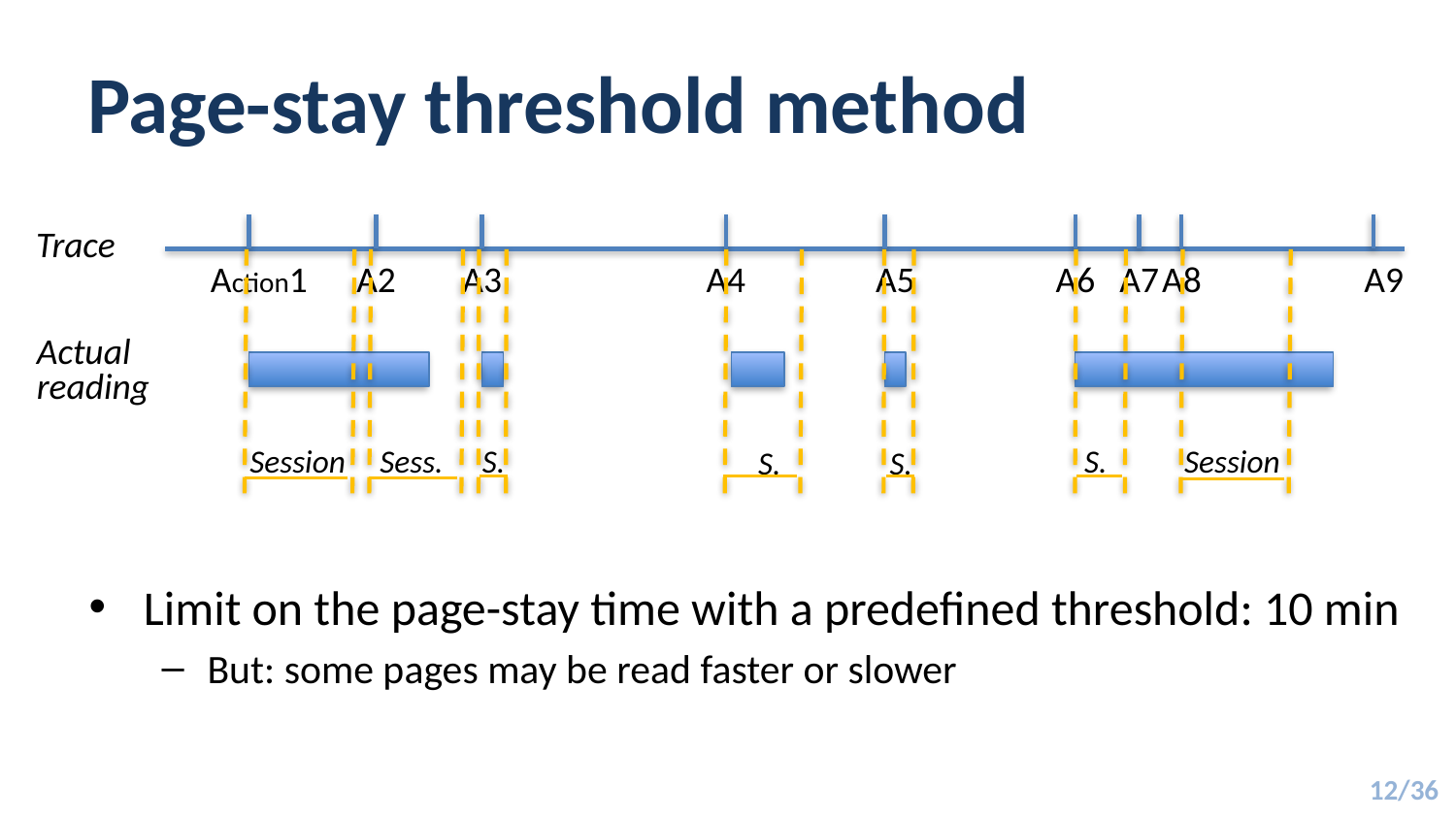

# Page-stay threshold method
Trace
Action1
A2
A3
A4
A5
A6
A7
A8
A9
Actual
reading

Session
Sess.
S.
S.
S.
S.
Session
Limit on the page-stay time with a predefined threshold: 10 min
But: some pages may be read faster or slower